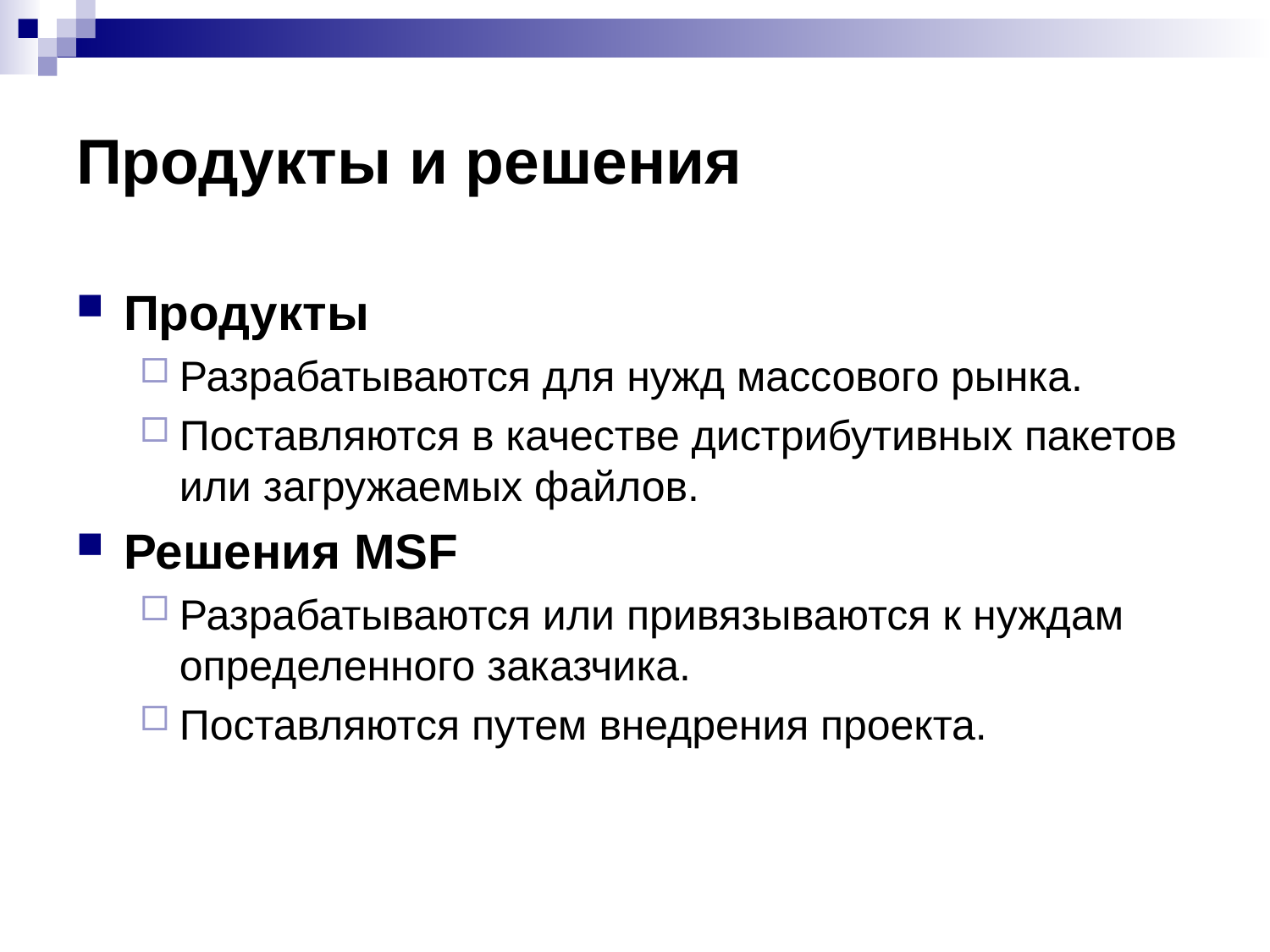

# Продукты и решения
Продукты
Разрабатываются для нужд массового рынка.
Поставляются в качестве дистрибутивных пакетов или загружаемых файлов.
Решения MSF
Разрабатываются или привязываются к нуждам определенного заказчика.
Поставляются путем внедрения проекта.